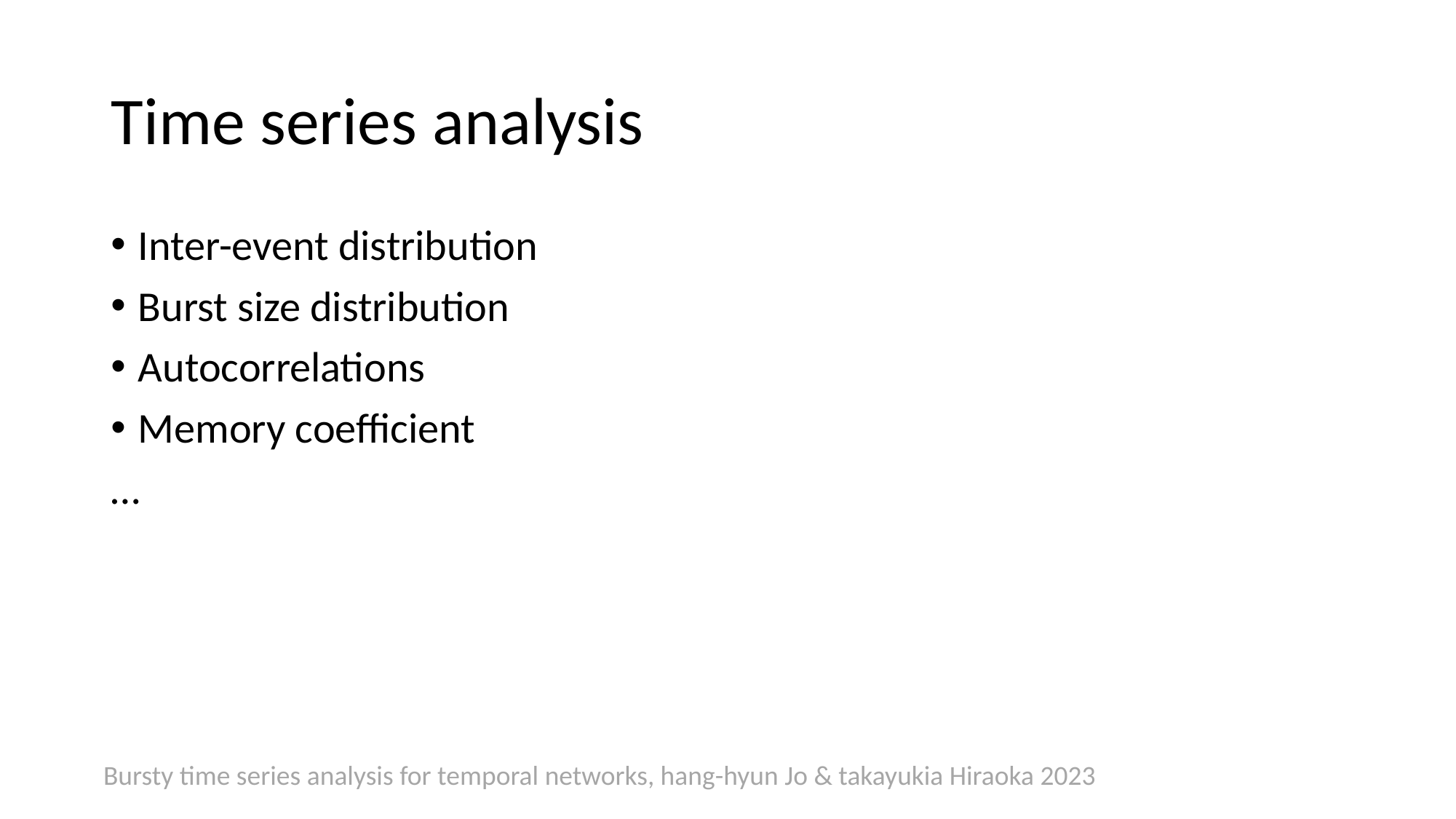

# Time series analysis
Inter-event distribution
Burst size distribution
Autocorrelations
Memory coefficient
…
Bursty time series analysis for temporal networks, hang-hyun Jo & takayukia Hiraoka 2023